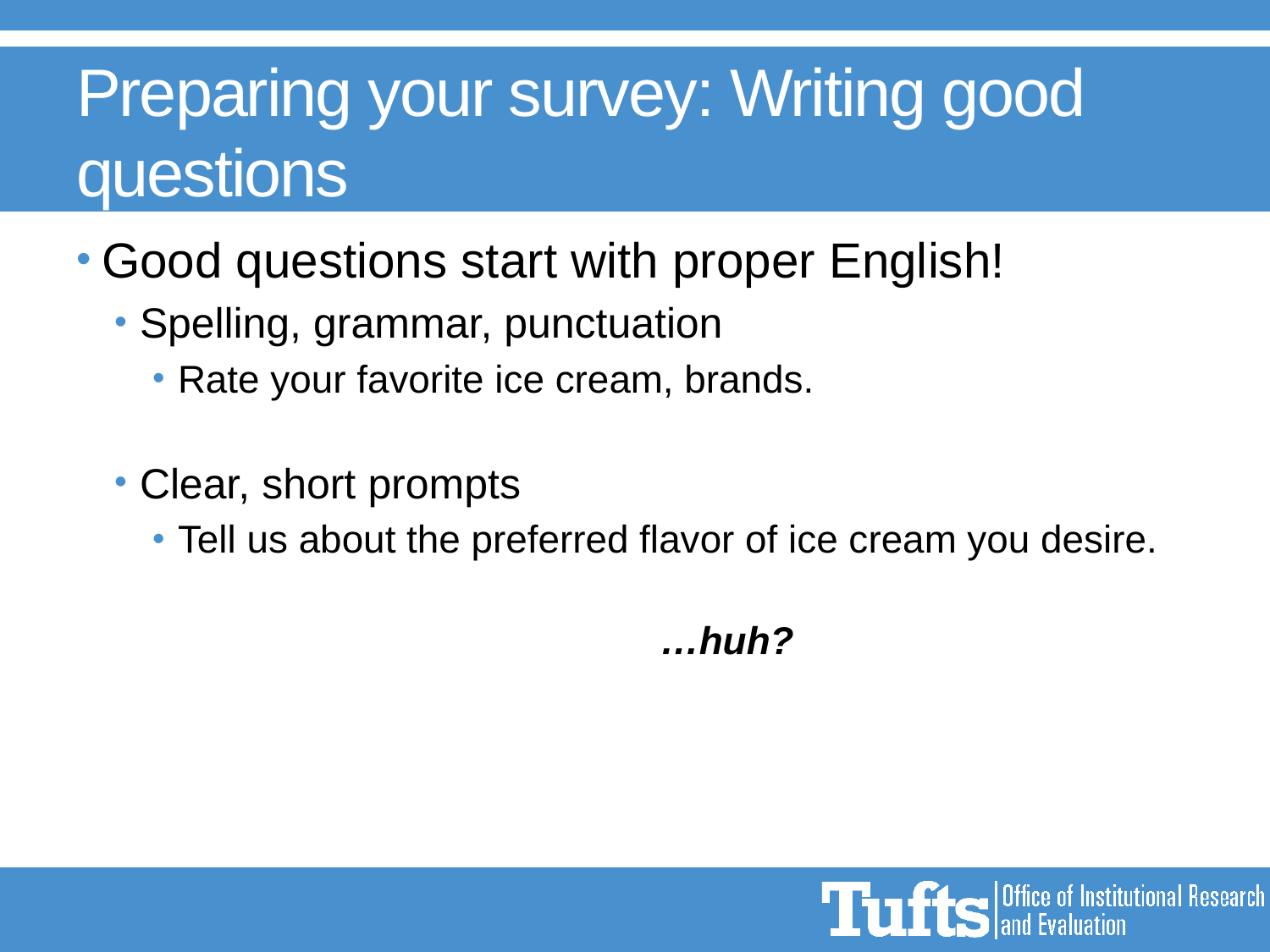

# Preparing your survey: Writing good questions
Good questions start with proper English!
Spelling, grammar, punctuation
Rate your favorite ice cream, brands.
Clear, short prompts
Tell us about the preferred flavor of ice cream you desire.
				…huh?